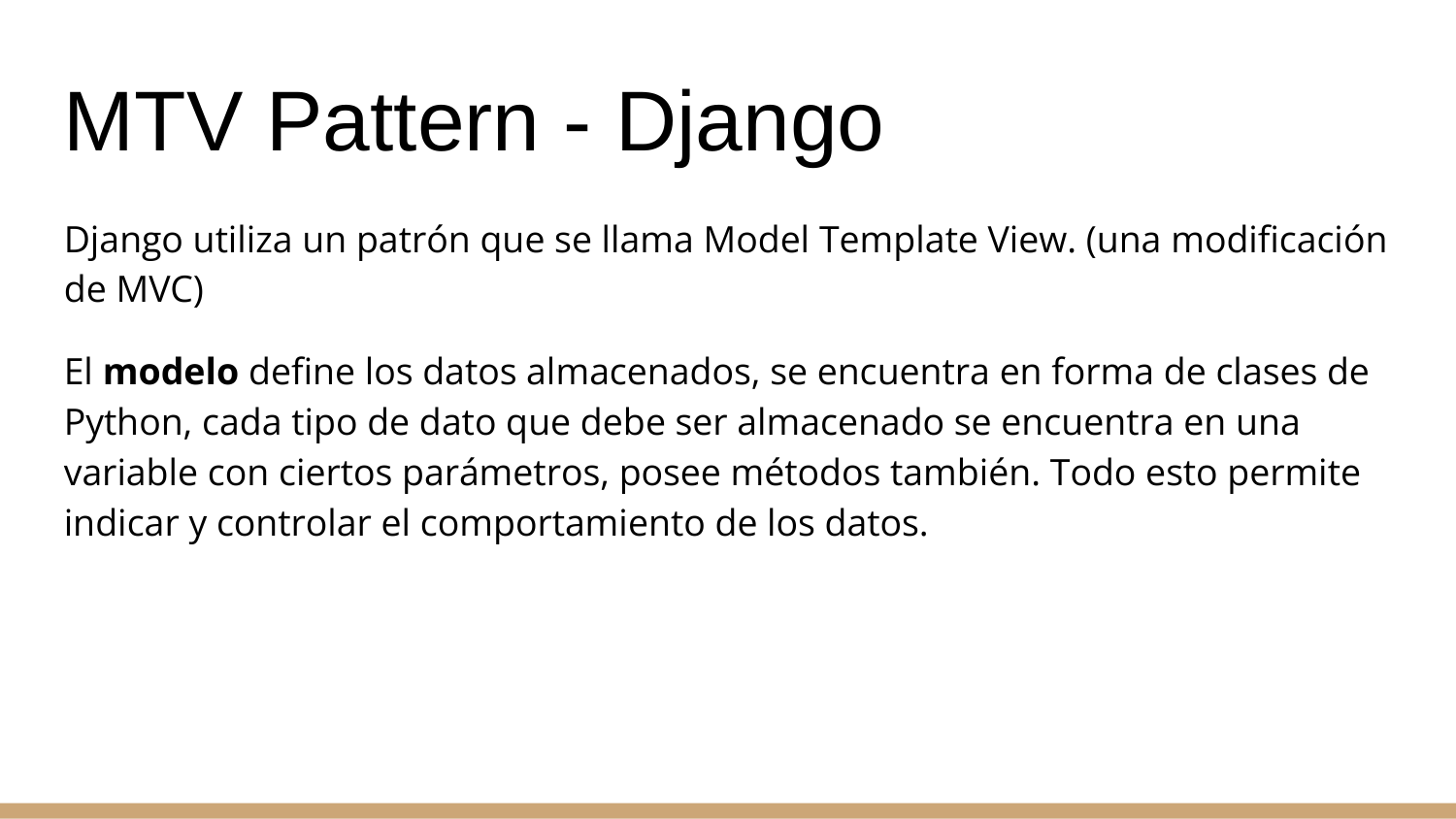

MTV Pattern - Django
Django utiliza un patrón que se llama Model Template View. (una modificación de MVC)
El modelo define los datos almacenados, se encuentra en forma de clases de Python, cada tipo de dato que debe ser almacenado se encuentra en una variable con ciertos parámetros, posee métodos también. Todo esto permite indicar y controlar el comportamiento de los datos.